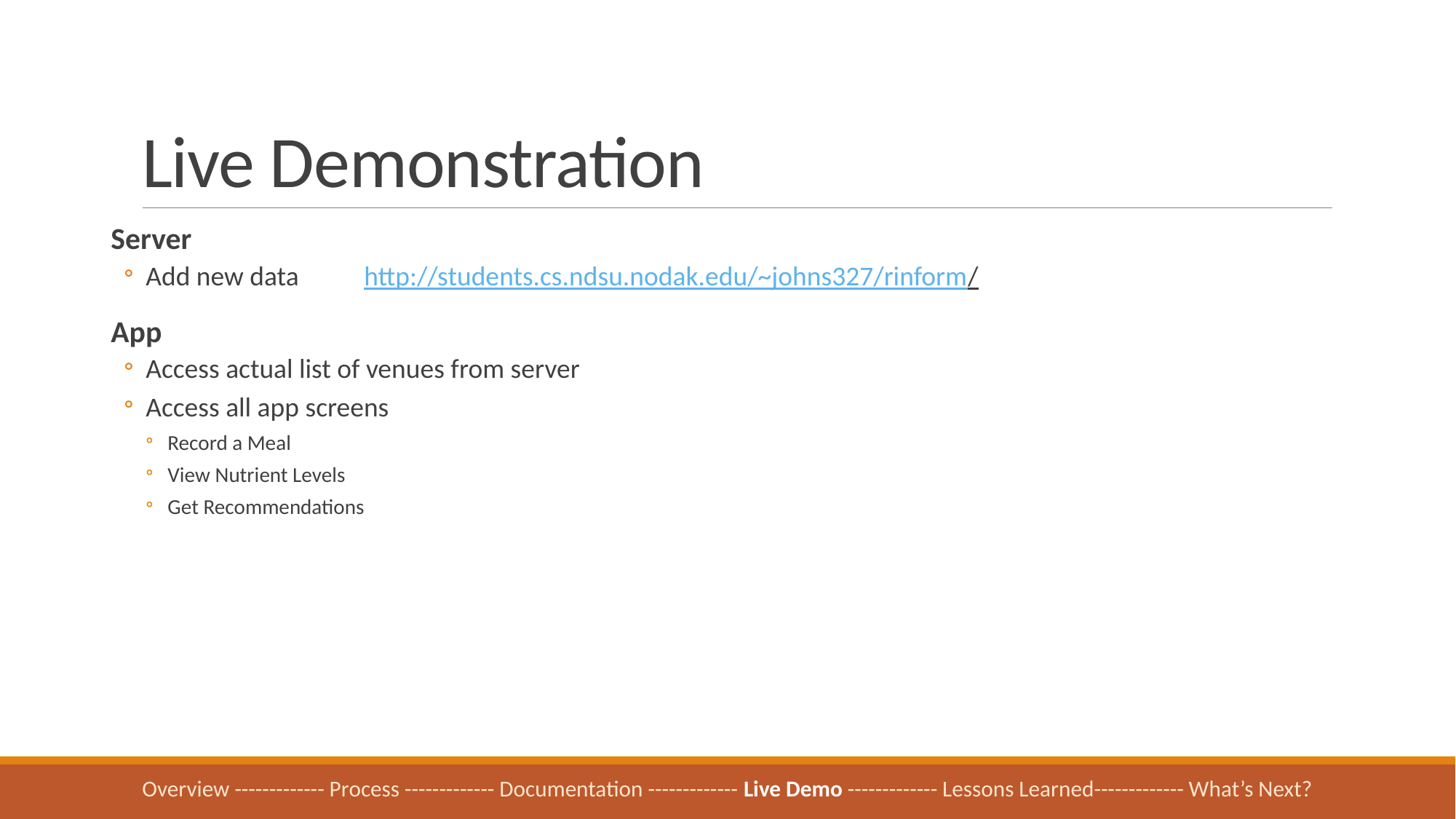

# Live Demonstration
Server
Add new data	http://students.cs.ndsu.nodak.edu/~johns327/rinform/
App
Access actual list of venues from server
Access all app screens
Record a Meal
View Nutrient Levels
Get Recommendations

Overview ------------- Process ------------- Documentation ------------- Live Demo ------------- Lessons Learned------------- What’s Next?